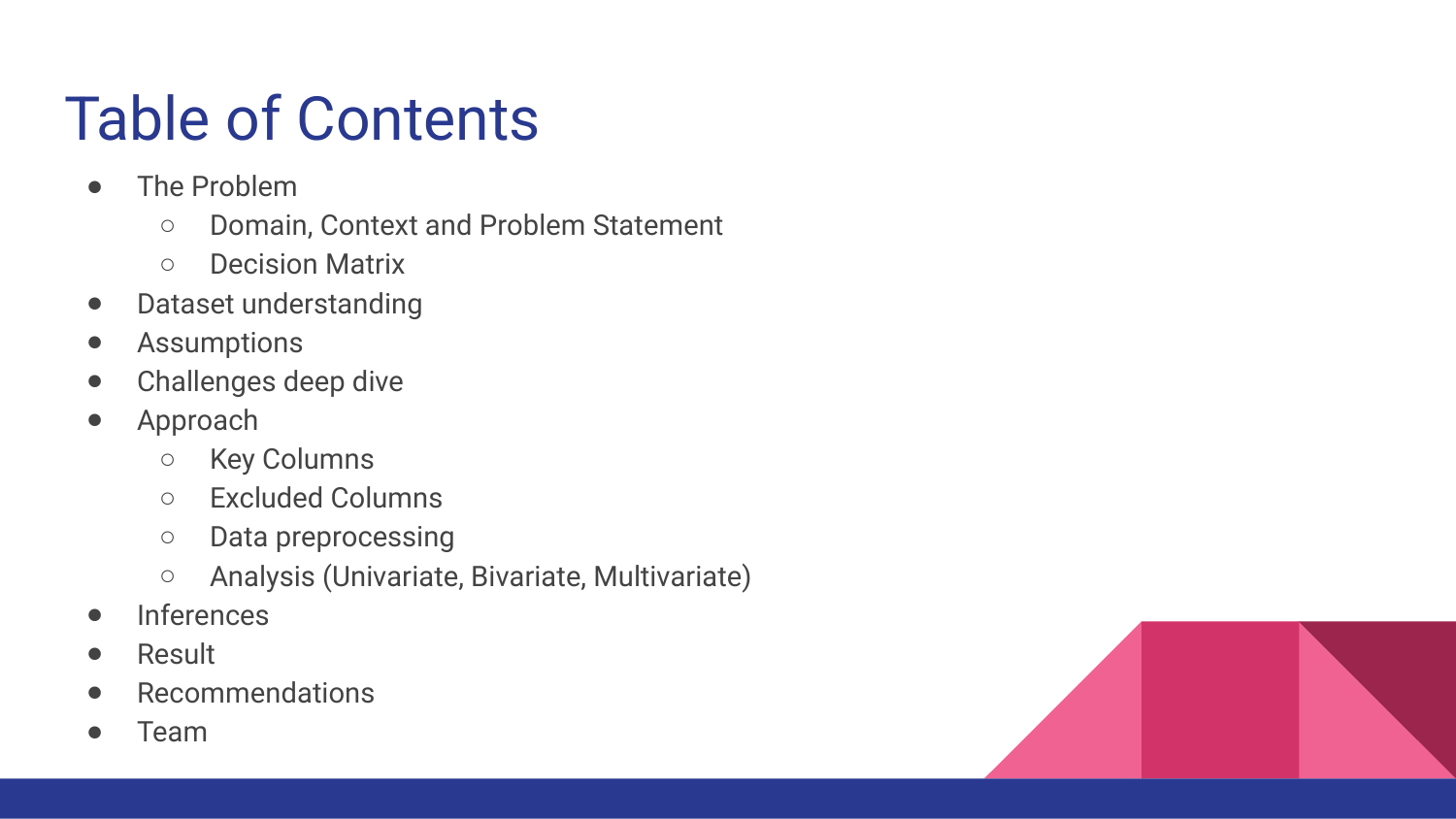

# Table of Contents
The Problem
Domain, Context and Problem Statement
Decision Matrix
Dataset understanding
Assumptions
Challenges deep dive
Approach
Key Columns
Excluded Columns
Data preprocessing
Analysis (Univariate, Bivariate, Multivariate)
Inferences
Result
Recommendations
Team